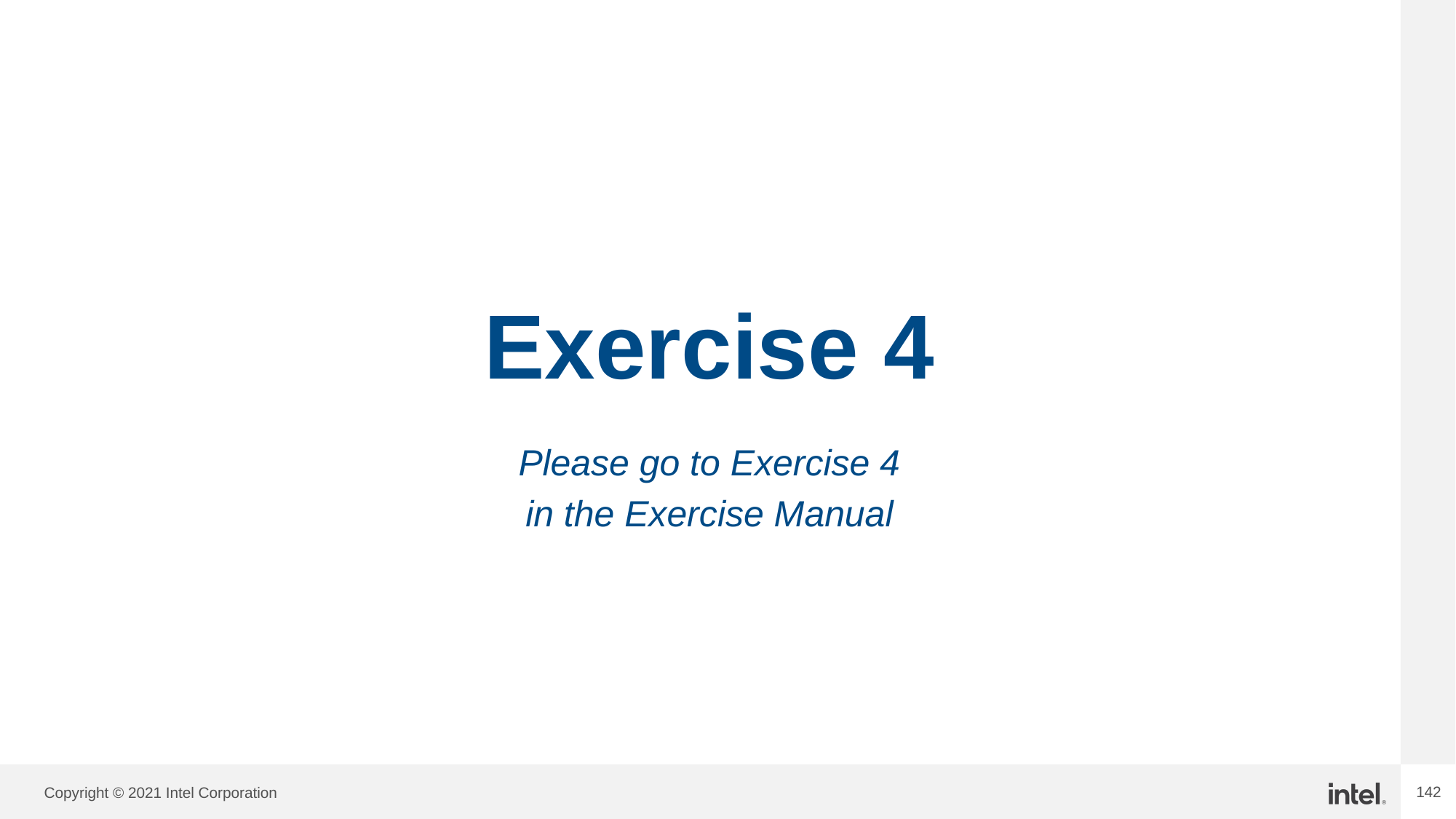

# Exercise 4
Please go to Exercise 4
in the Exercise Manual